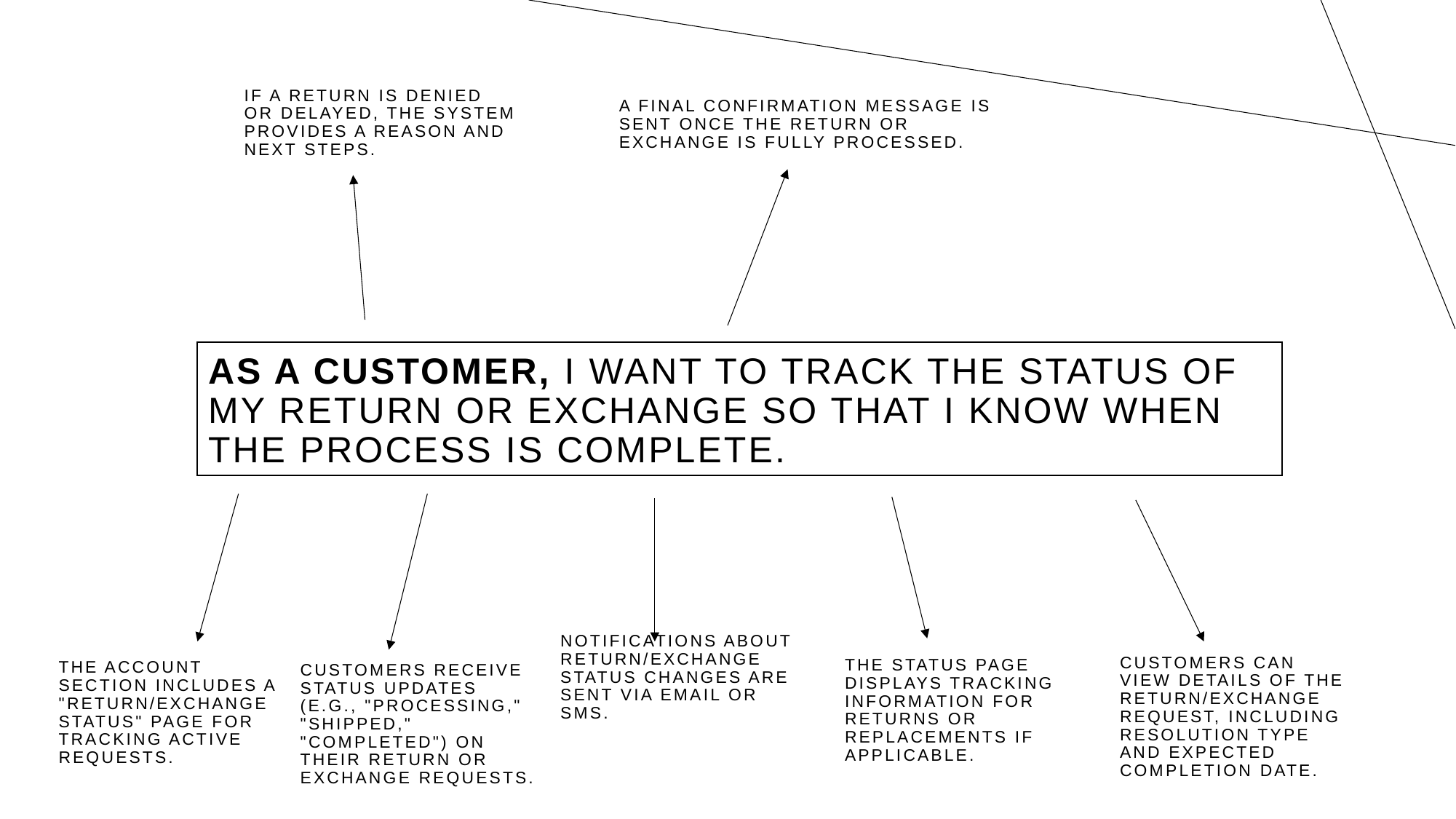

If a return is denied or delayed, the system provides a reason and next steps.
A final confirmation message is sent once the return or exchange is fully processed.
# As a customer, I want to track the status of my return or exchange so that I know when the process is complete.
Customers can view details of the return/exchange request, including resolution type and expected completion date.
The account section includes a "Return/Exchange Status" page for tracking active requests.
The status page displays tracking information for returns or replacements if applicable.
Customers receive status updates (e.g., "Processing," "Shipped," "Completed") on their return or exchange requests.
Notifications about return/exchange status changes are sent via email or SMS.